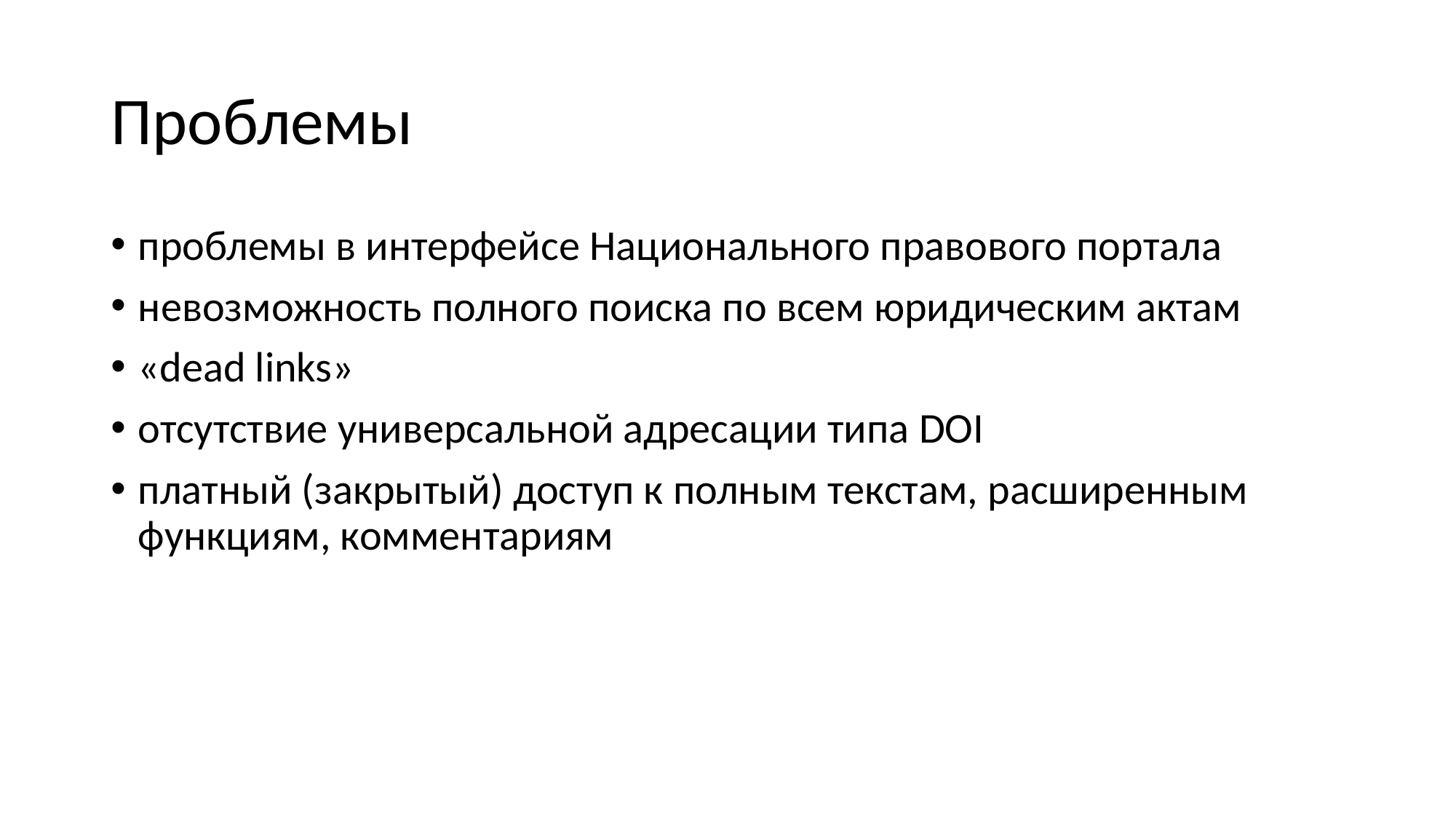

# Проблемы
проблемы в интерфейсе Национального правового портала
невозможность полного поиска по всем юридическим актам
«dead links»
отсутствие универсальной адресации типа DOI
платный (закрытый) доступ к полным текстам, расширенным функциям, комментариям